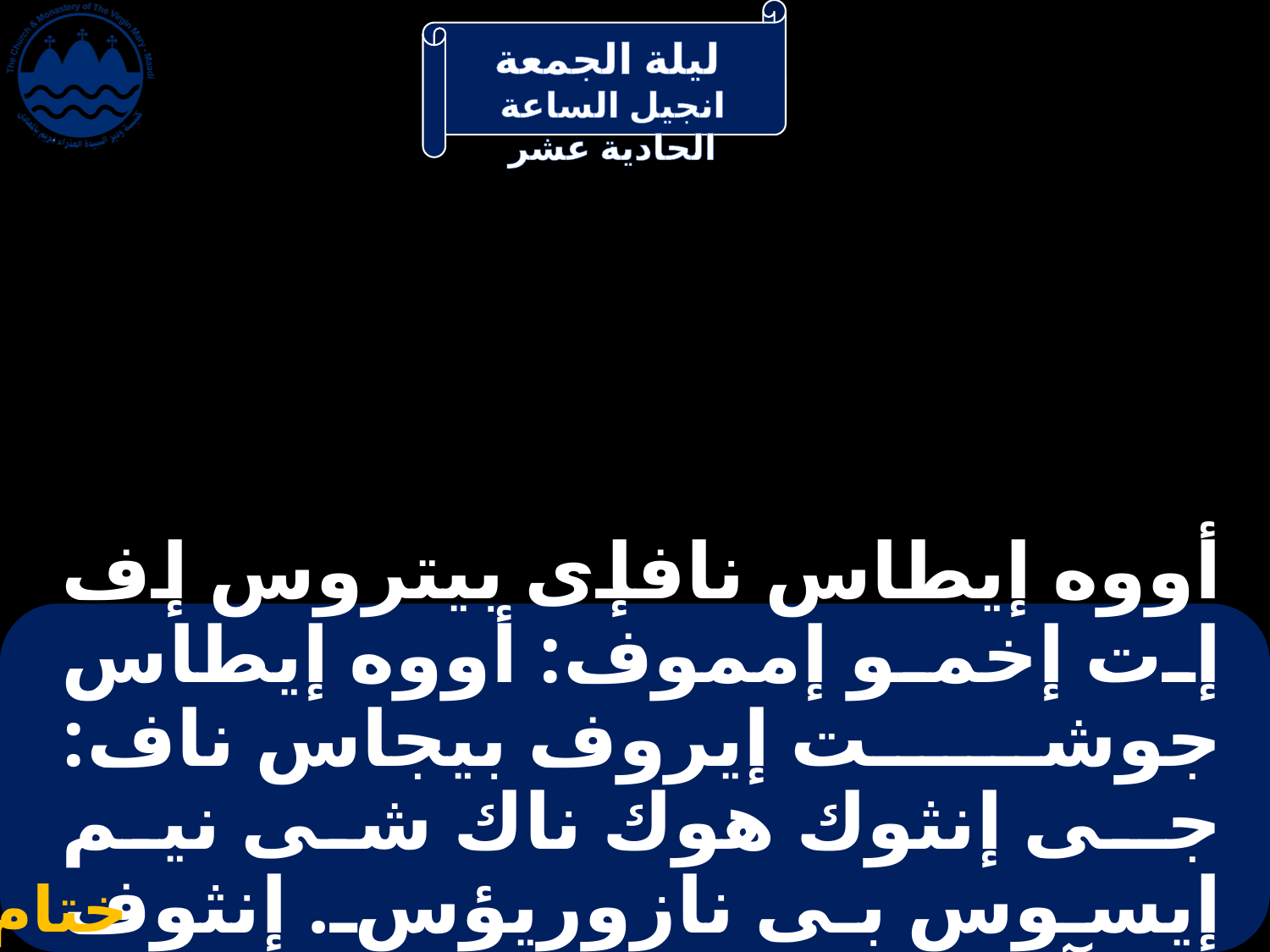

# أووه إيطاس نافإى بيتروس إف إت إخمو إمموف: أووه إيطاس جوشت إيروف بيجاس ناف: جـى إنثوك هوك ناك شى نيم إيسوس بى نازوريؤس. إنثوف ذى آفجول
ختام